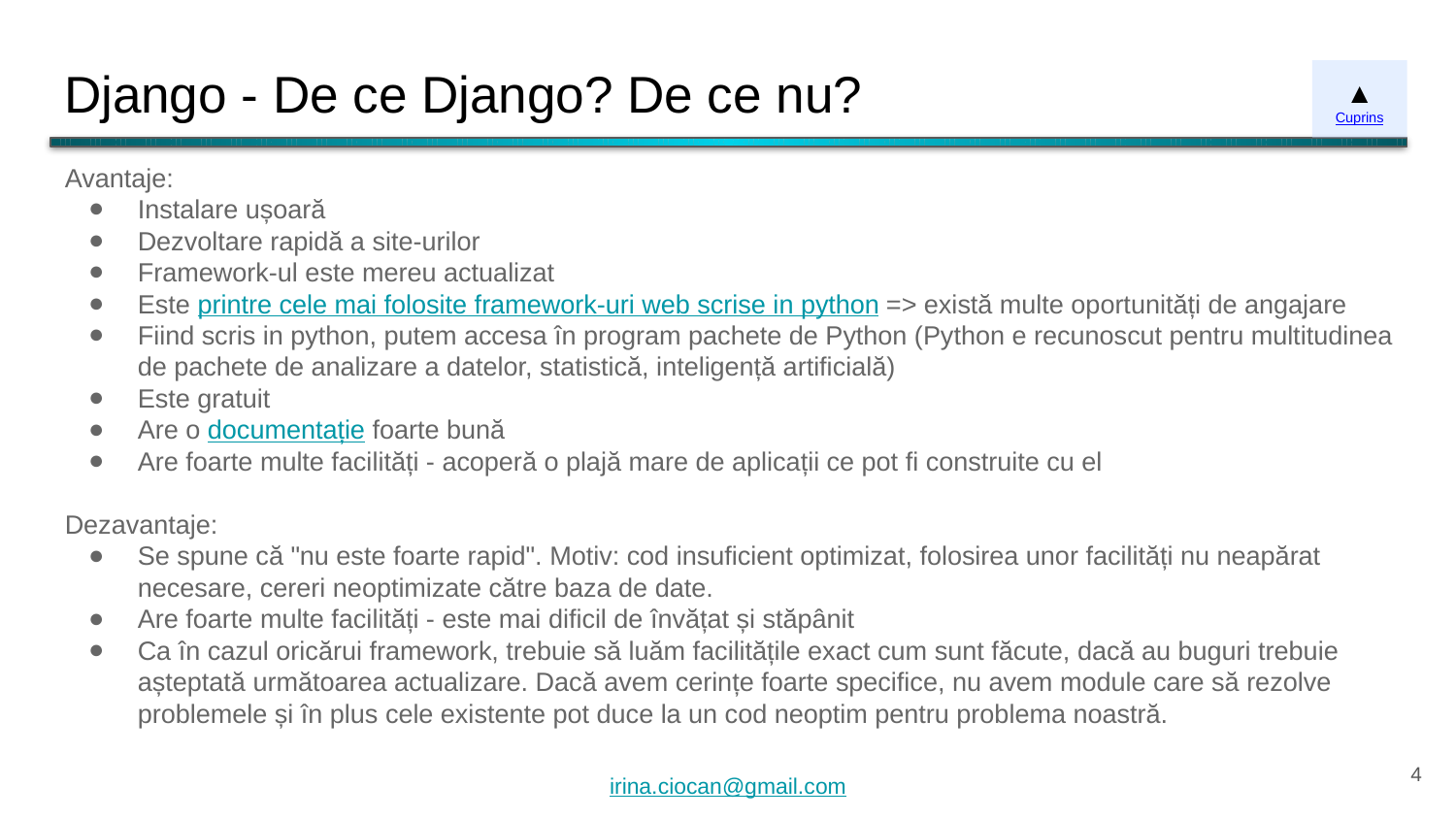

# Django - De ce Django? De ce nu?
▲
Cuprins

Avantaje:
Instalare ușoară
Dezvoltare rapidă a site-urilor
Framework-ul este mereu actualizat
Este printre cele mai folosite framework-uri web scrise in python => există multe oportunități de angajare
Fiind scris in python, putem accesa în program pachete de Python (Python e recunoscut pentru multitudinea de pachete de analizare a datelor, statistică, inteligență artificială)
Este gratuit
Are o documentație foarte bună
Are foarte multe facilități - acoperă o plajă mare de aplicații ce pot fi construite cu el

Dezavantaje:
Se spune că "nu este foarte rapid". Motiv: cod insuficient optimizat, folosirea unor facilități nu neapărat necesare, cereri neoptimizate către baza de date.
Are foarte multe facilități - este mai dificil de învățat și stăpânit
Ca în cazul oricărui framework, trebuie să luăm facilitățile exact cum sunt făcute, dacă au buguri trebuie așteptată următoarea actualizare. Dacă avem cerințe foarte specifice, nu avem module care să rezolve problemele și în plus cele existente pot duce la un cod neoptim pentru problema noastră.
4
irina.ciocan@gmail.com